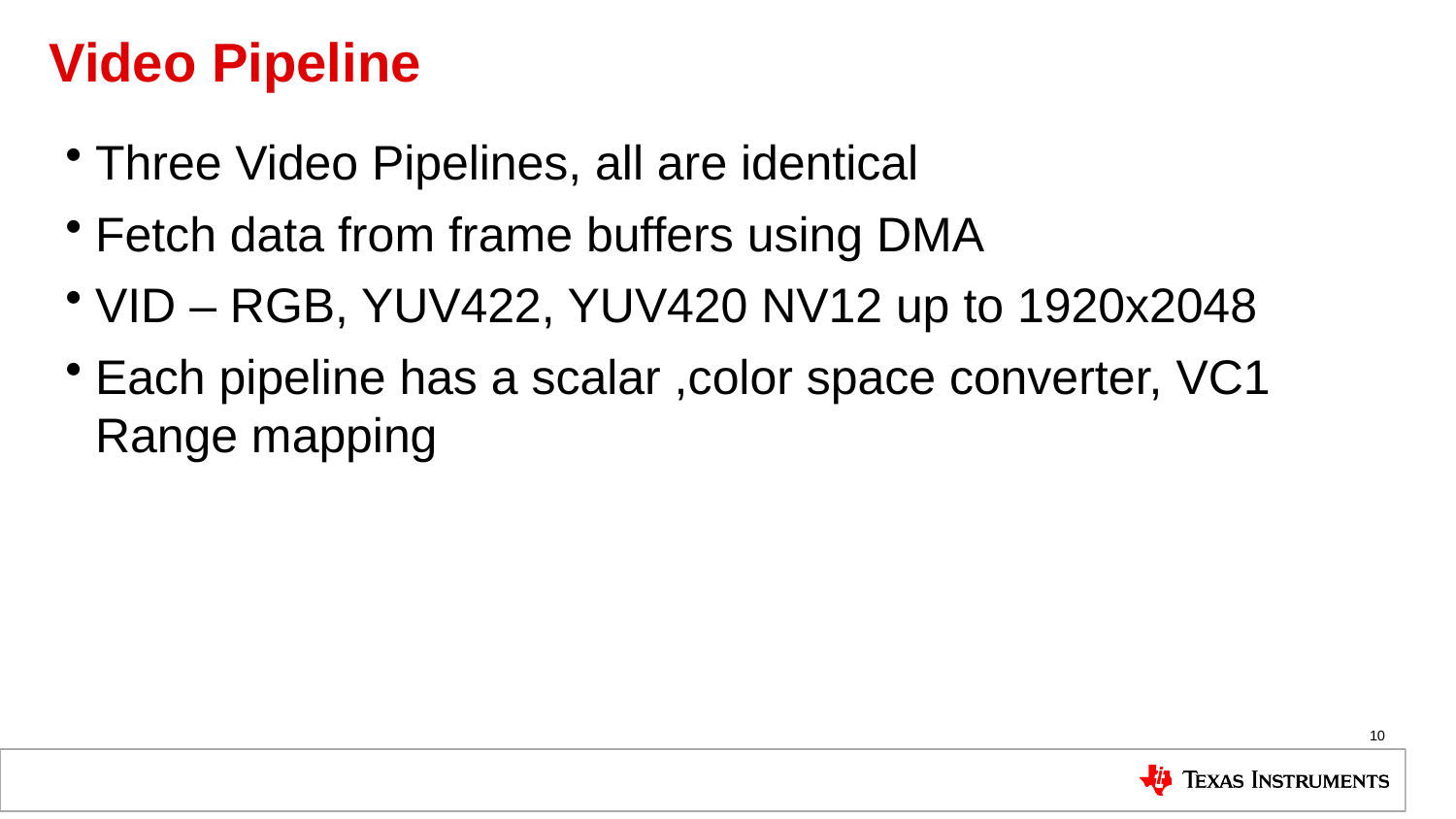

# Video Pipeline
Three Video Pipelines, all are identical
Fetch data from frame buffers using DMA
VID – RGB, YUV422, YUV420 NV12 up to 1920x2048
Each pipeline has a scalar ,color space converter, VC1 Range mapping

10